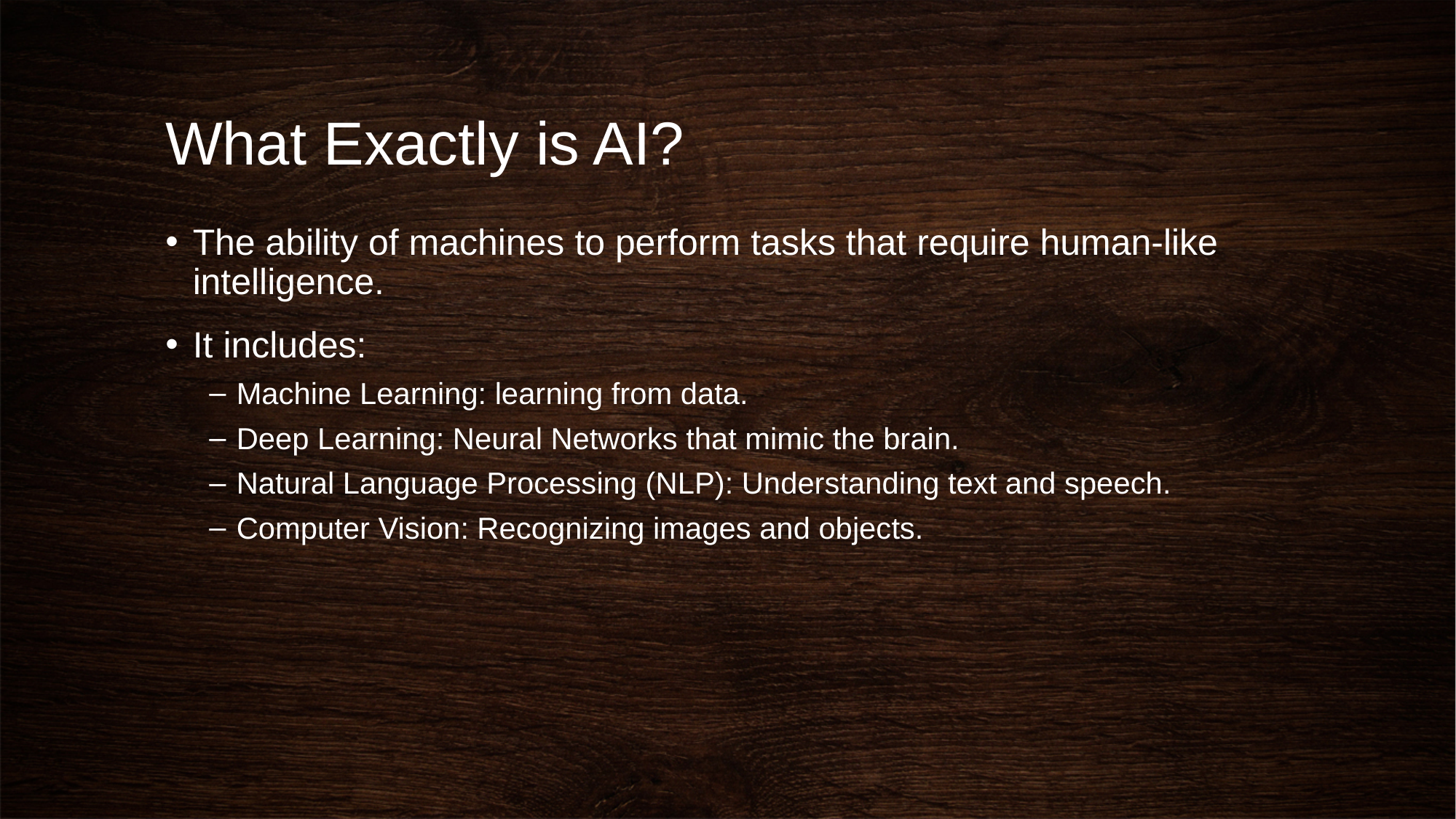

# What Exactly is AI?
The ability of machines to perform tasks that require human-like intelligence.
It includes:
Machine Learning: learning from data.
Deep Learning: Neural Networks that mimic the brain.
Natural Language Processing (NLP): Understanding text and speech.
Computer Vision: Recognizing images and objects.